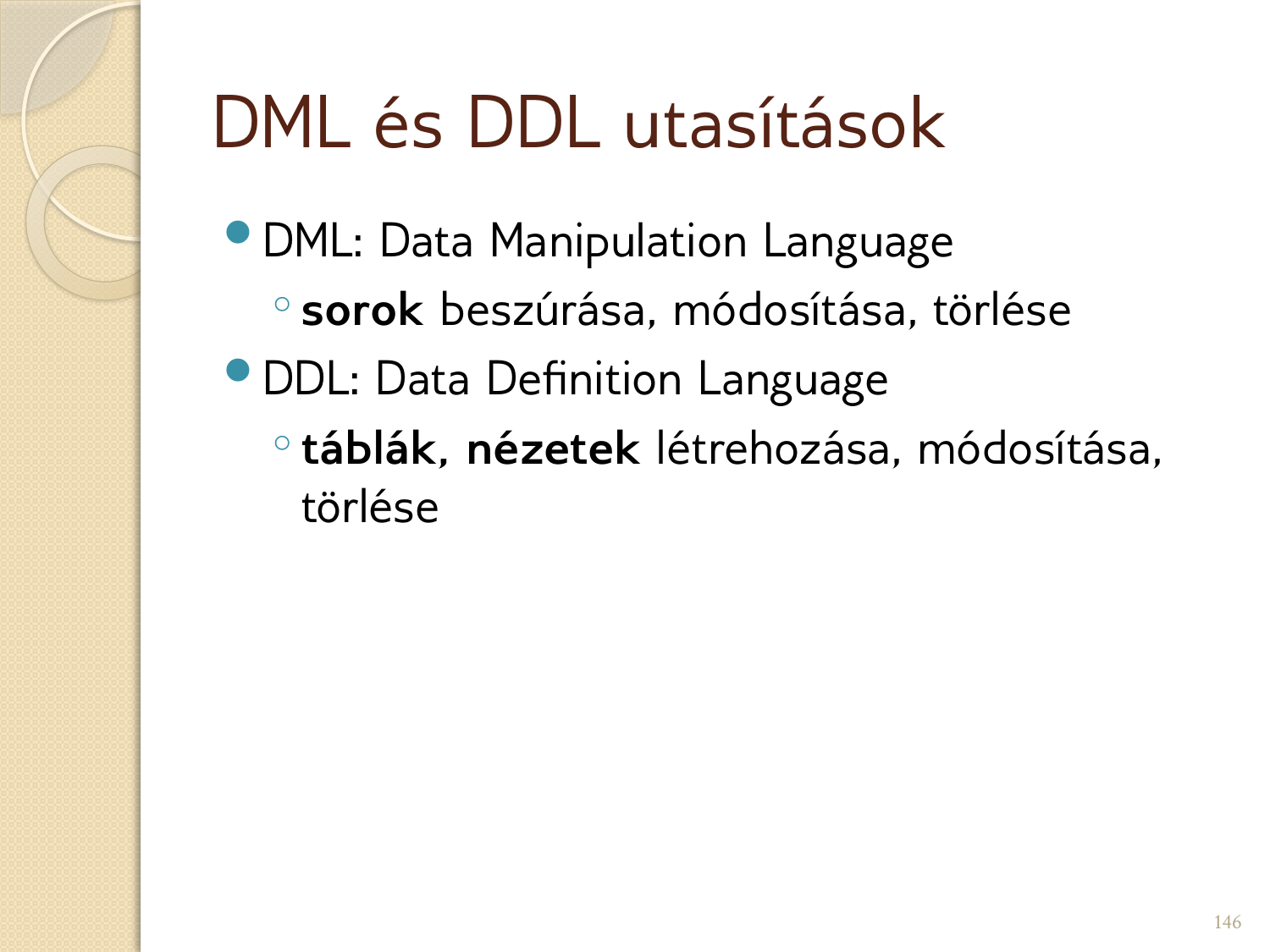

# DML és DDL utasítások
DML: Data Manipulation Language
sorok beszúrása, módosítása, törlése
DDL: Data Definition Language
táblák, nézetek létrehozása, módosítása, törlése
146